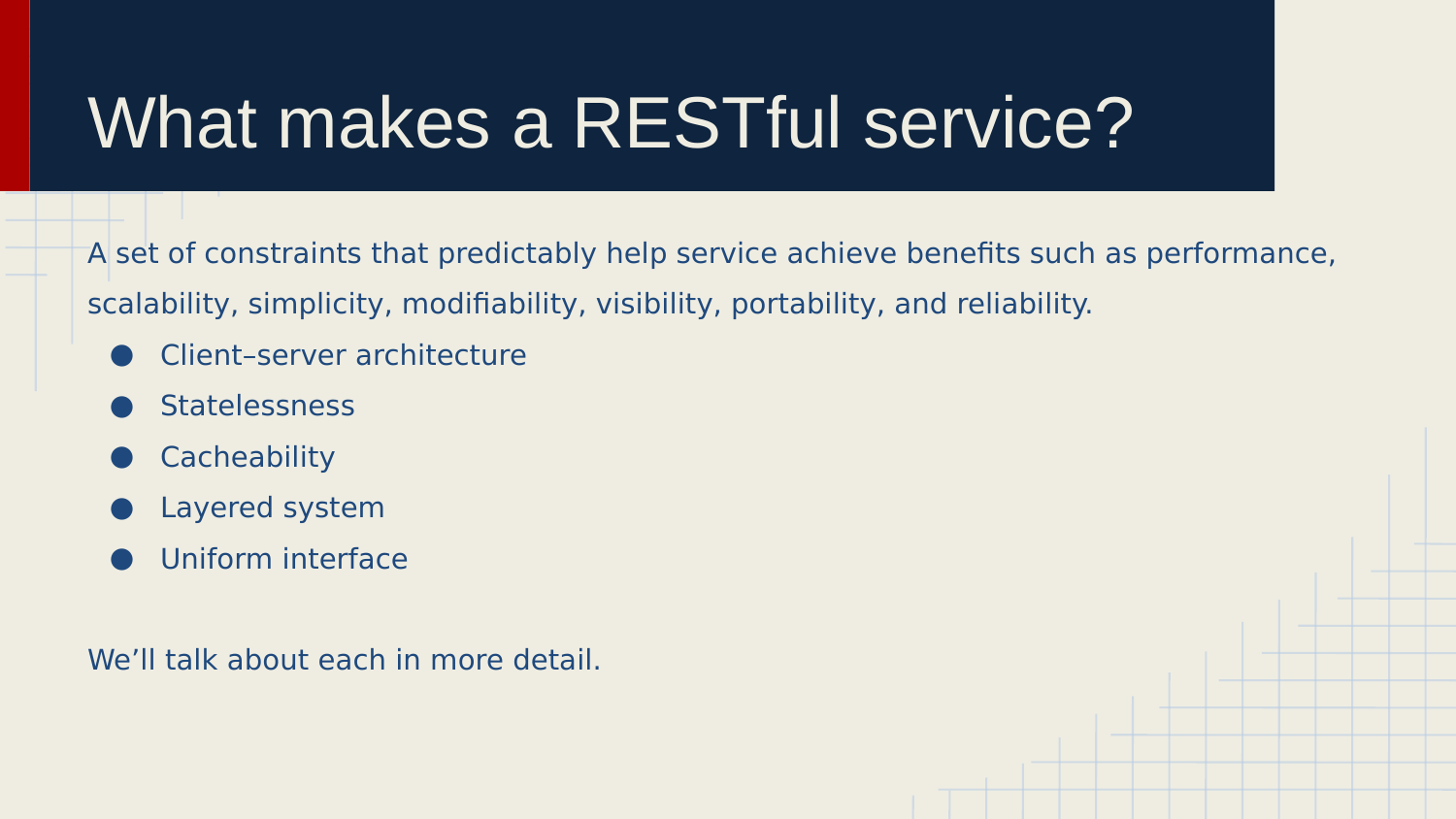

# What makes a RESTful service?
A set of constraints that predictably help service achieve benefits such as performance, scalability, simplicity, modifiability, visibility, portability, and reliability.
Client–server architecture
Statelessness
Cacheability
Layered system
Uniform interface

We’ll talk about each in more detail.